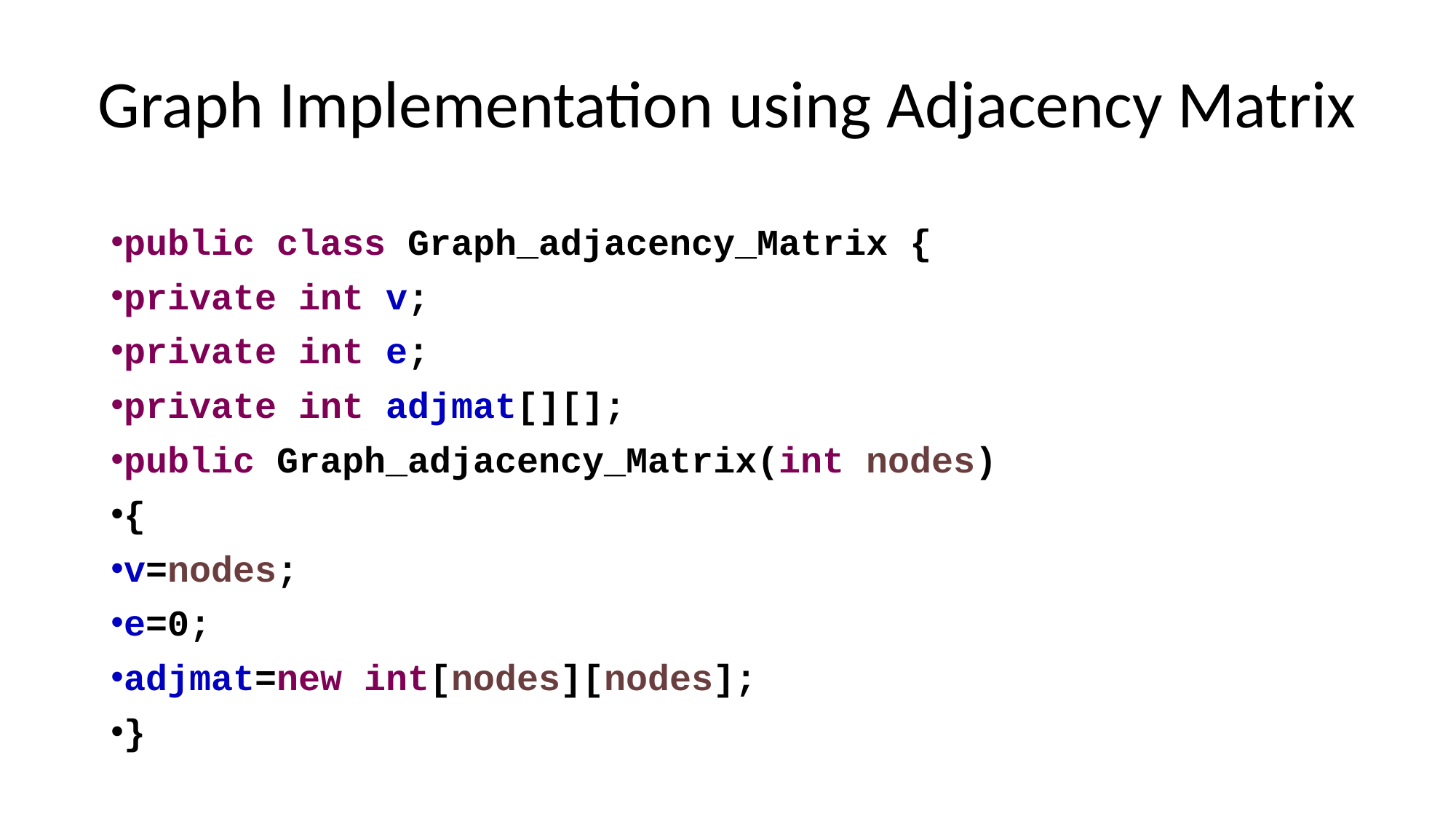

# Graph Implementation using Adjacency Matrix
public class Graph_adjacency_Matrix {
private int v;
private int e;
private int adjmat[][];
public Graph_adjacency_Matrix(int nodes)
{
v=nodes;
e=0;
adjmat=new int[nodes][nodes];
}